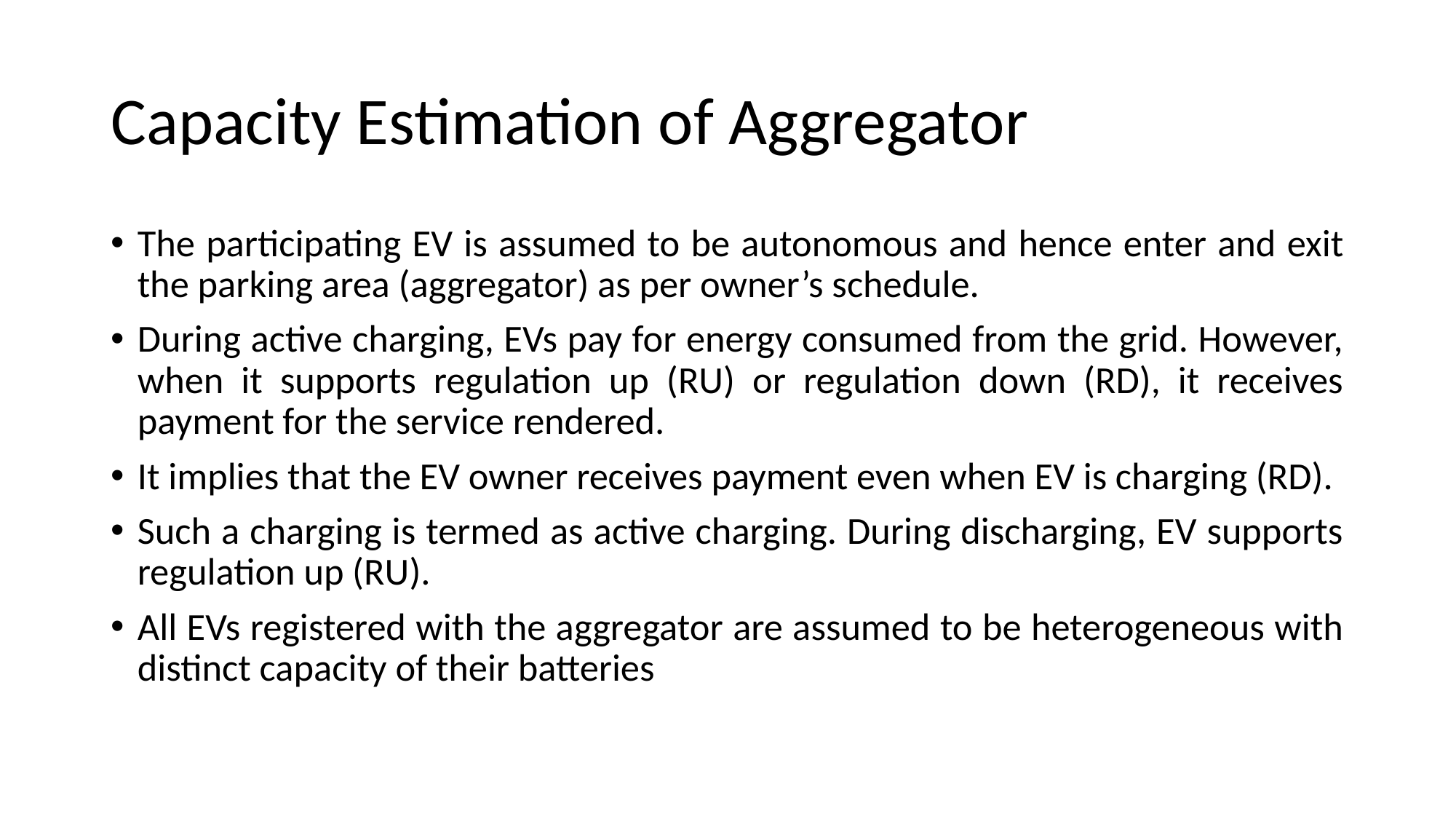

# Capacity Estimation of Aggregator
The participating EV is assumed to be autonomous and hence enter and exit the parking area (aggregator) as per owner’s schedule.
During active charging, EVs pay for energy consumed from the grid. However, when it supports regulation up (RU) or regulation down (RD), it receives payment for the service rendered.
It implies that the EV owner receives payment even when EV is charging (RD).
Such a charging is termed as active charging. During discharging, EV supports regulation up (RU).
All EVs registered with the aggregator are assumed to be heterogeneous with distinct capacity of their batteries